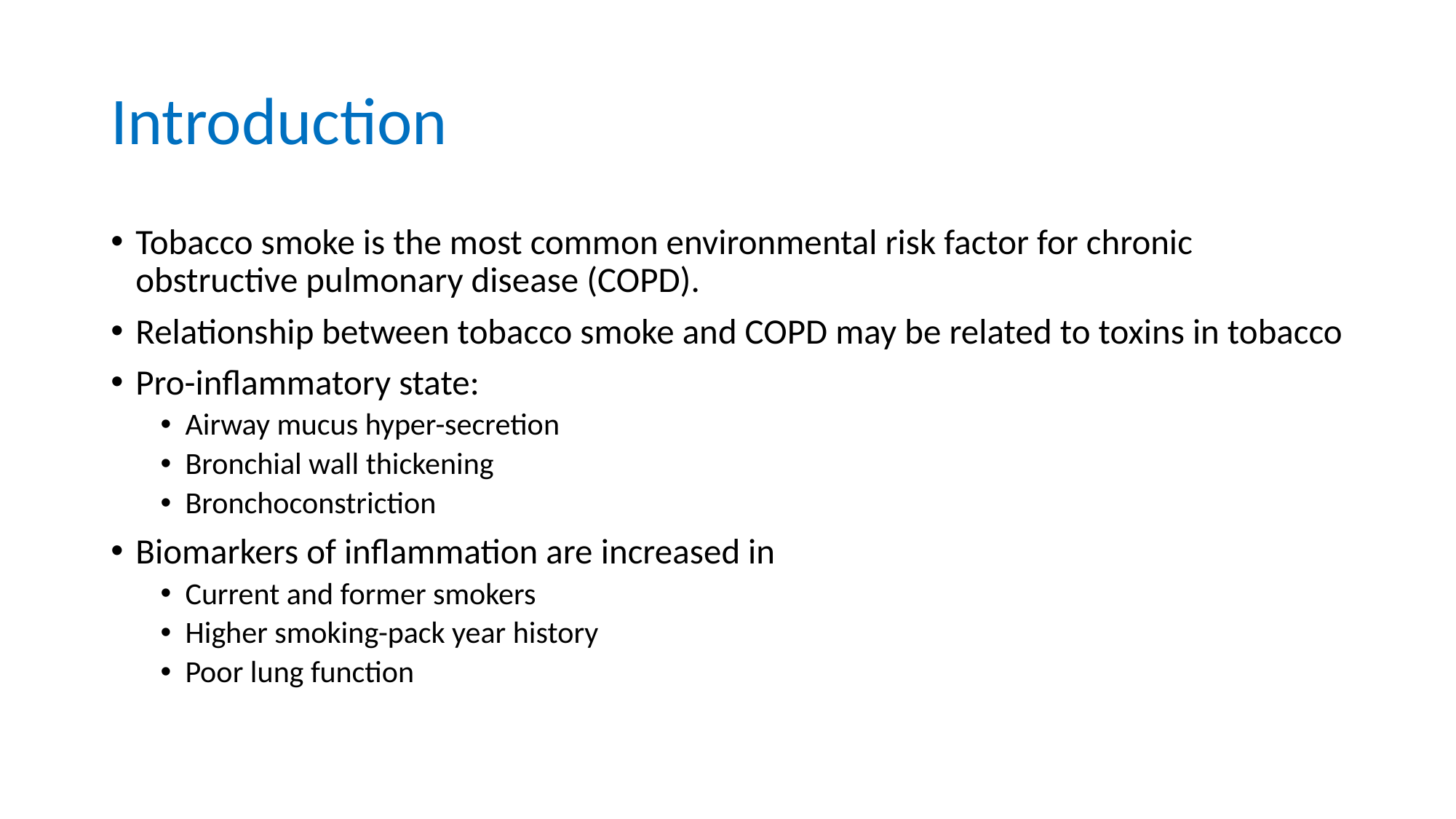

# Introduction
Tobacco smoke is the most common environmental risk factor for chronic obstructive pulmonary disease (COPD).
Relationship between tobacco smoke and COPD may be related to toxins in tobacco
Pro-inflammatory state:
Airway mucus hyper-secretion
Bronchial wall thickening
Bronchoconstriction
Biomarkers of inflammation are increased in
Current and former smokers
Higher smoking-pack year history
Poor lung function